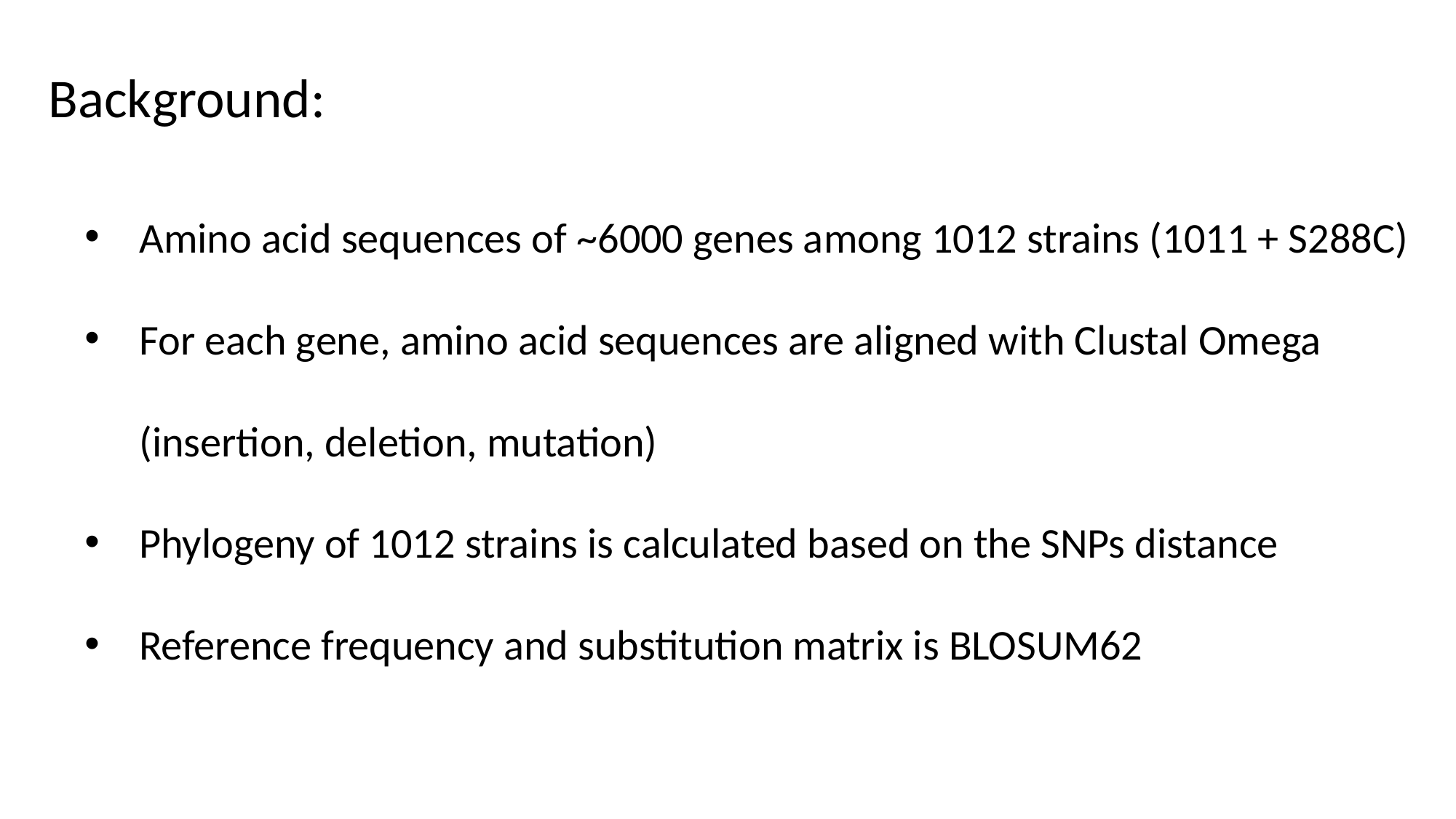

Background:
Amino acid sequences of ~6000 genes among 1012 strains (1011 + S288C)
For each gene, amino acid sequences are aligned with Clustal Omega (insertion, deletion, mutation)
Phylogeny of 1012 strains is calculated based on the SNPs distance
Reference frequency and substitution matrix is BLOSUM62